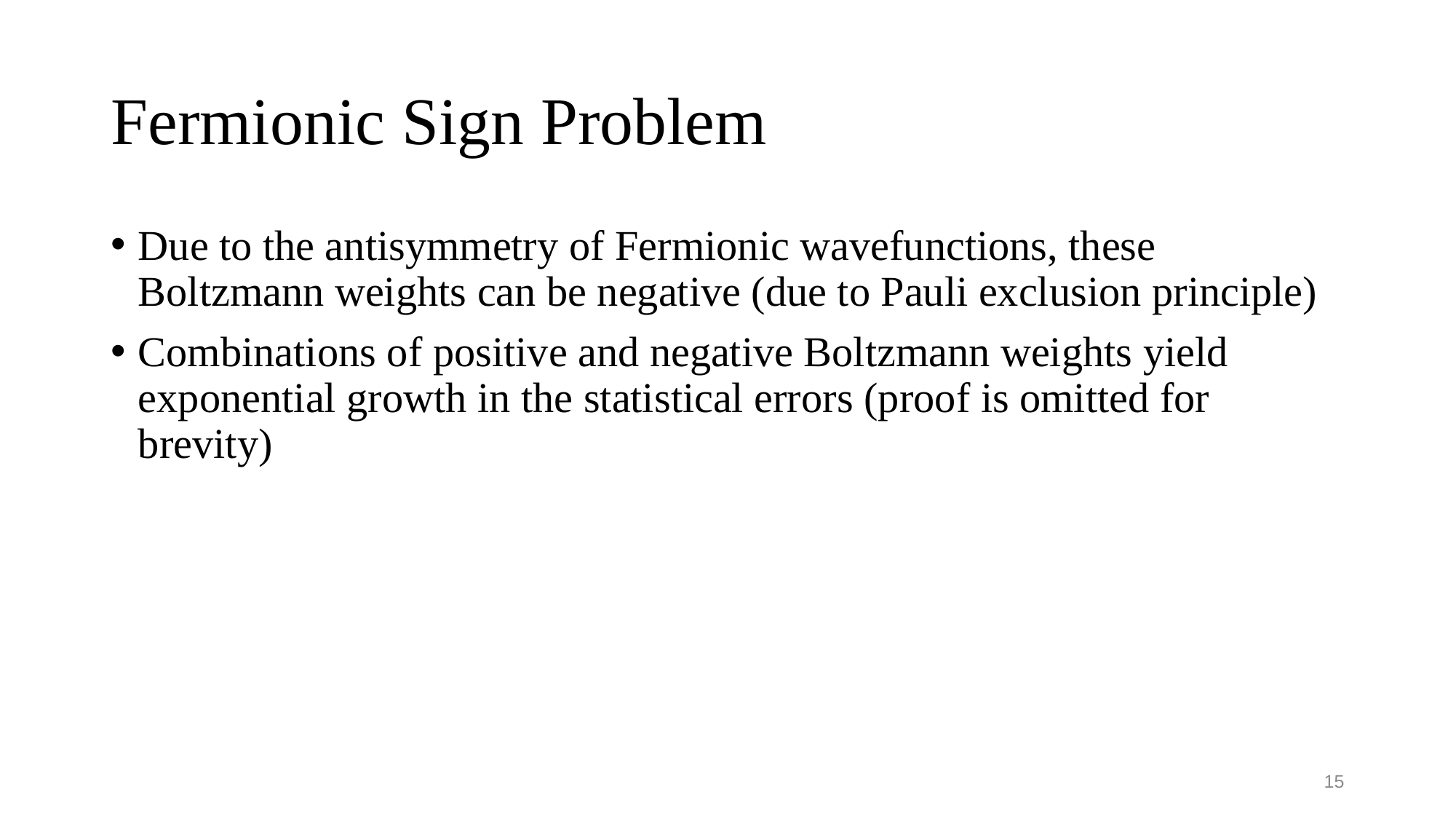

# Fermionic Sign Problem
Due to the antisymmetry of Fermionic wavefunctions, these Boltzmann weights can be negative (due to Pauli exclusion principle)
Combinations of positive and negative Boltzmann weights yield exponential growth in the statistical errors (proof is omitted for brevity)
15